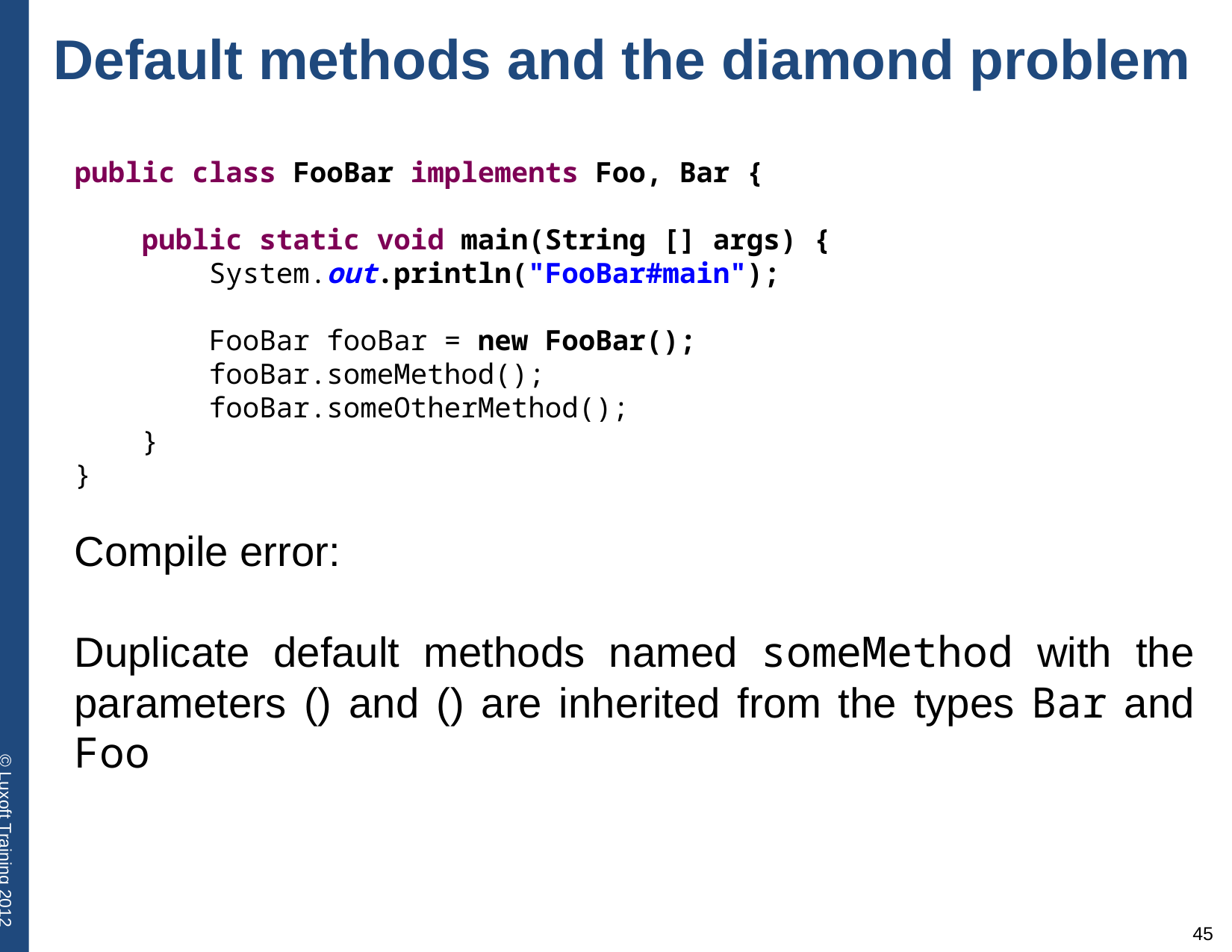

Default methods and the diamond problem
public class FooBar implements Foo, Bar {

    public static void main(String [] args) {
        System.out.println("FooBar#main");

        FooBar fooBar = new FooBar();
        fooBar.someMethod();
        fooBar.someOtherMethod();
    }
}

Compile error:

Duplicate default methods named someMethod with the parameters () and () are inherited from the types Bar and Foo